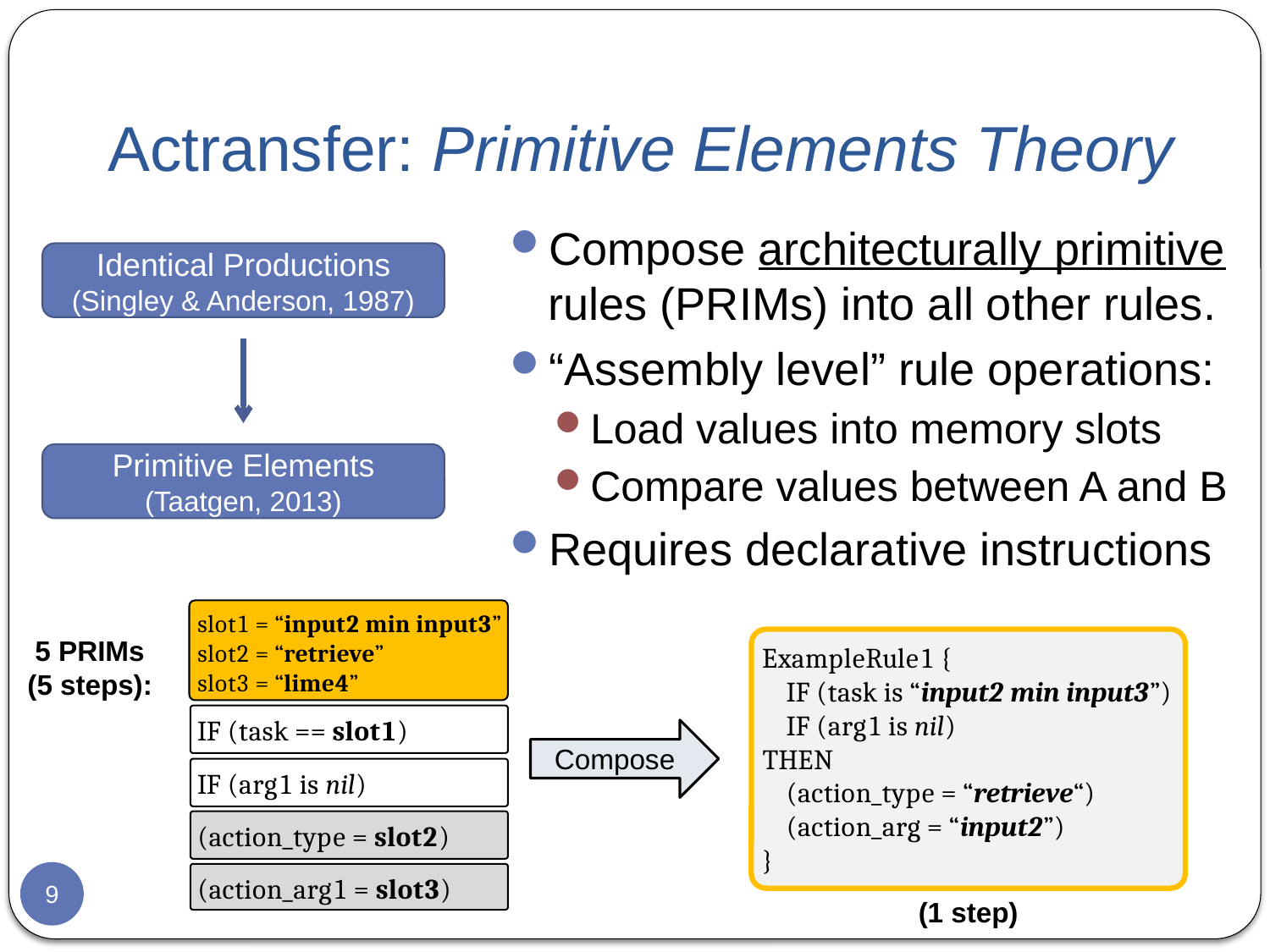

# Actransfer: Primitive Elements Theory
Compose architecturally primitive rules (PRIMs) into all other rules.
“Assembly level” rule operations:
Load values into memory slots
Compare values between A and B
Requires declarative instructions
Identical Productions
(Singley & Anderson, 1987)
Primitive Elements
(Taatgen, 2013)
slot1 = “input2 min input3”
slot2 = “retrieve”
slot3 = “lime4”
5 PRIMs
(5 steps):
ExampleRule1 {
    IF (task is “input2 min input3”)
    IF (arg1 is nil)
THEN
    (action_type = “retrieve“)
    (action_arg = “input2”)
}
IF (task == slot1)
Compose
IF (arg1 is nil)
(action_type = slot2)
(action_arg1 = slot3)
(1 step)
9